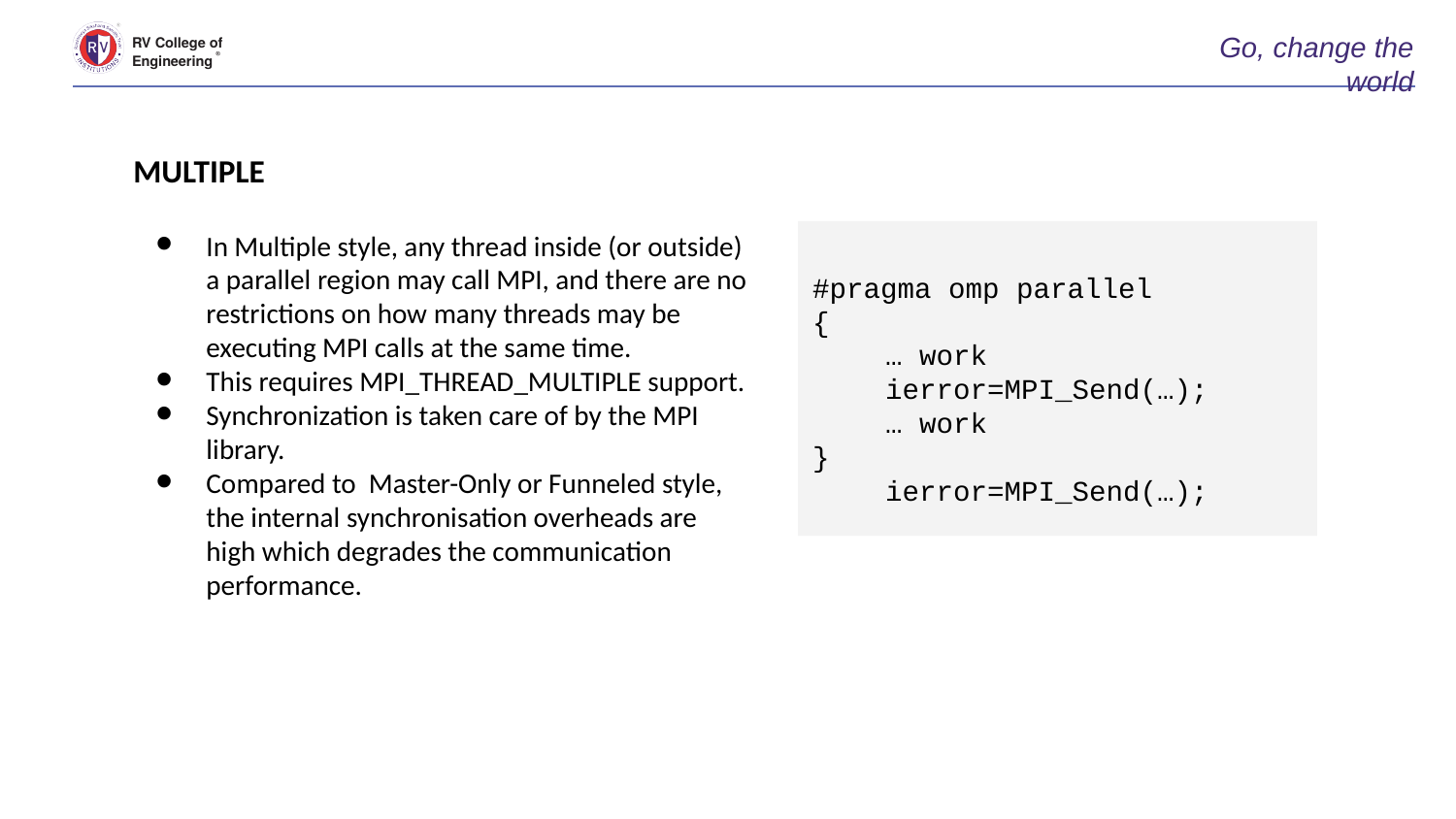

# Go, change the world
RV College of
Engineering

MULTIPLE

In Multiple style, any thread inside (or outside) a parallel region may call MPI, and there are no restrictions on how many threads may be executing MPI calls at the same time.
This requires MPI_THREAD_MULTIPLE support.
Synchronization is taken care of by the MPI library.
Compared to  Master-Only or Funneled style, the internal synchronisation overheads are high which degrades the communication performance.

#pragma omp parallel
{
… work
ierror=MPI_Send(…);
… work
}
ierror=MPI_Send(…);